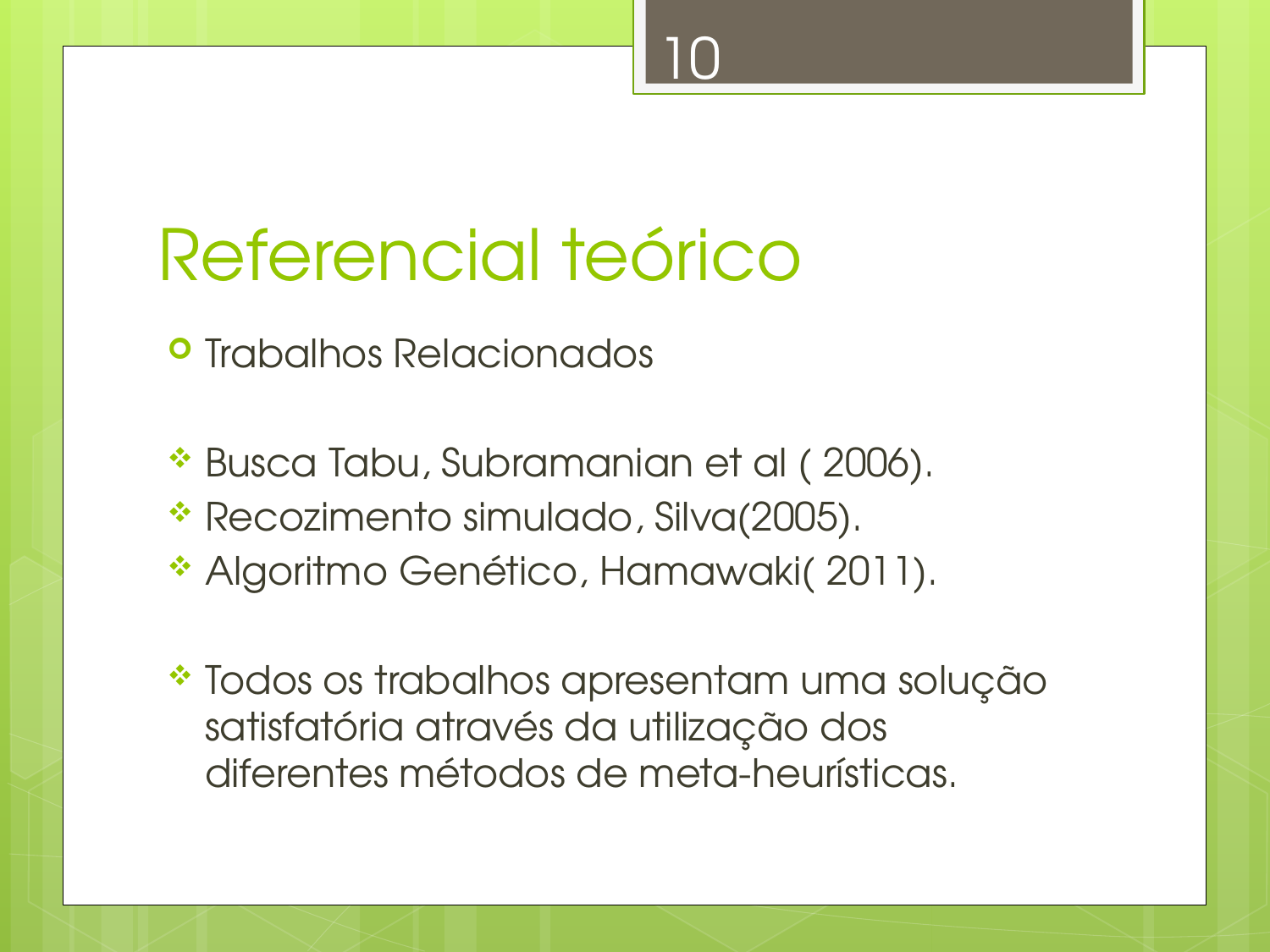

10
# Referencial teórico
Trabalhos Relacionados

Busca Tabu, Subramanian et al ( 2006).
Recozimento simulado, Silva(2005).
Algoritmo Genético, Hamawaki( 2011).

Todos os trabalhos apresentam uma solução satisfatória através da utilização dos diferentes métodos de meta-heurísticas.